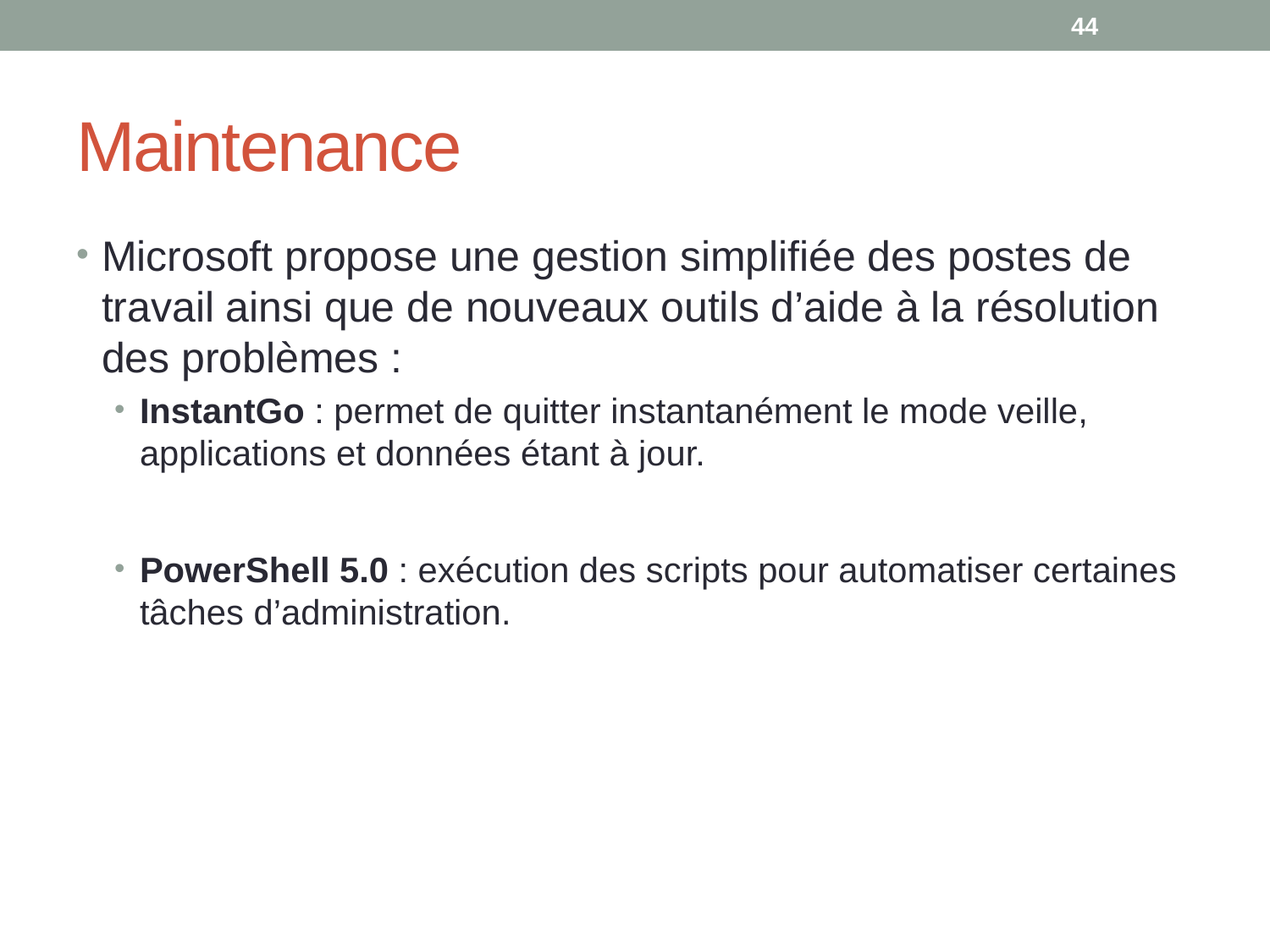

44
# Maintenance
Microsoft propose une gestion simplifiée des postes de travail ainsi que de nouveaux outils d’aide à la résolution des problèmes :
InstantGo : permet de quitter instantanément le mode veille, applications et données étant à jour.

PowerShell 5.0 : exécution des scripts pour automatiser certaines tâches d’administration.